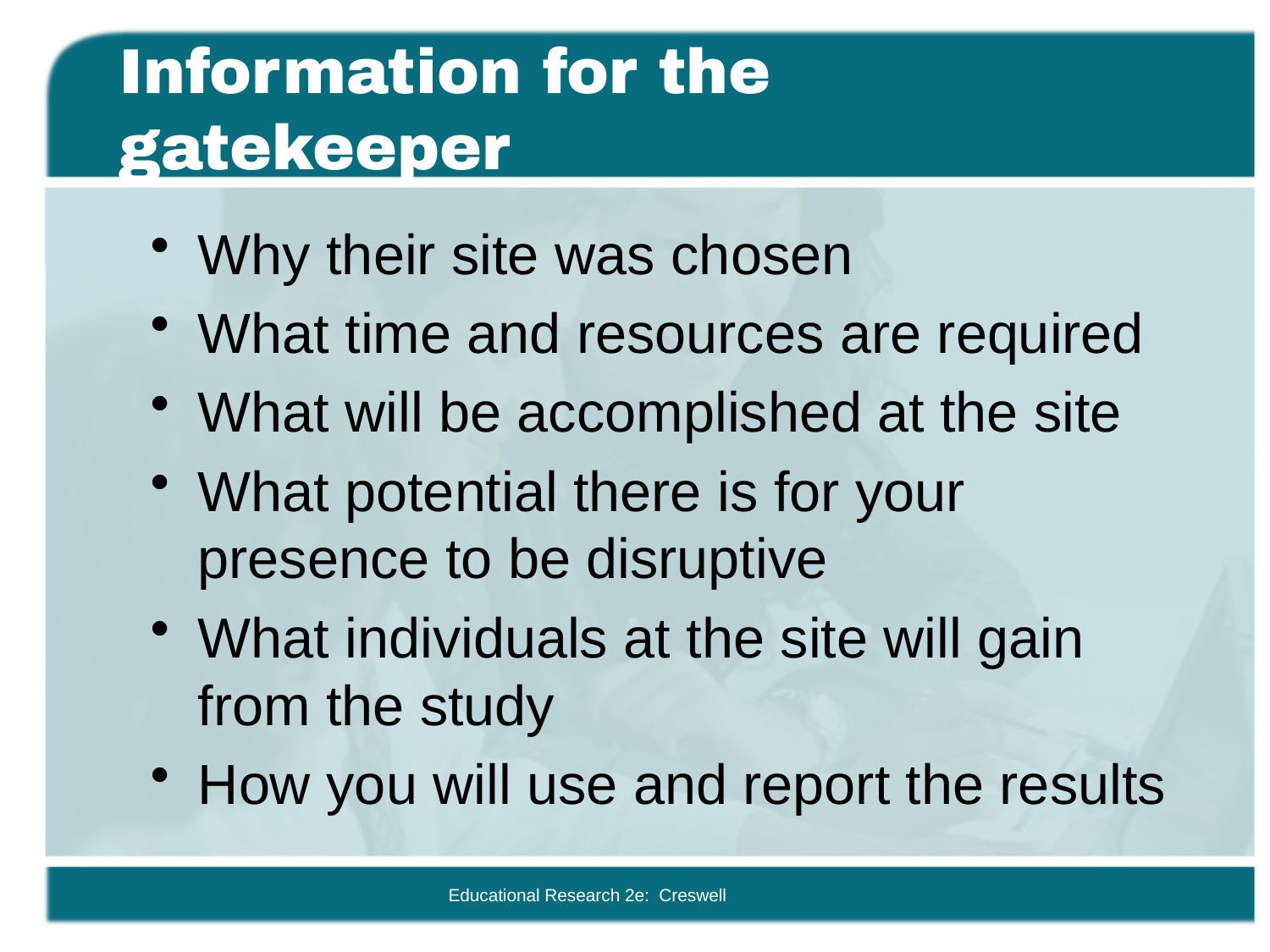

# Information for the gatekeeper
Why their site was chosen
What time and resources are required
What will be accomplished at the site
What potential there is for your presence to be disruptive
What individuals at the site will gain from the study
How you will use and report the results
Educational Research 2e:  Creswell